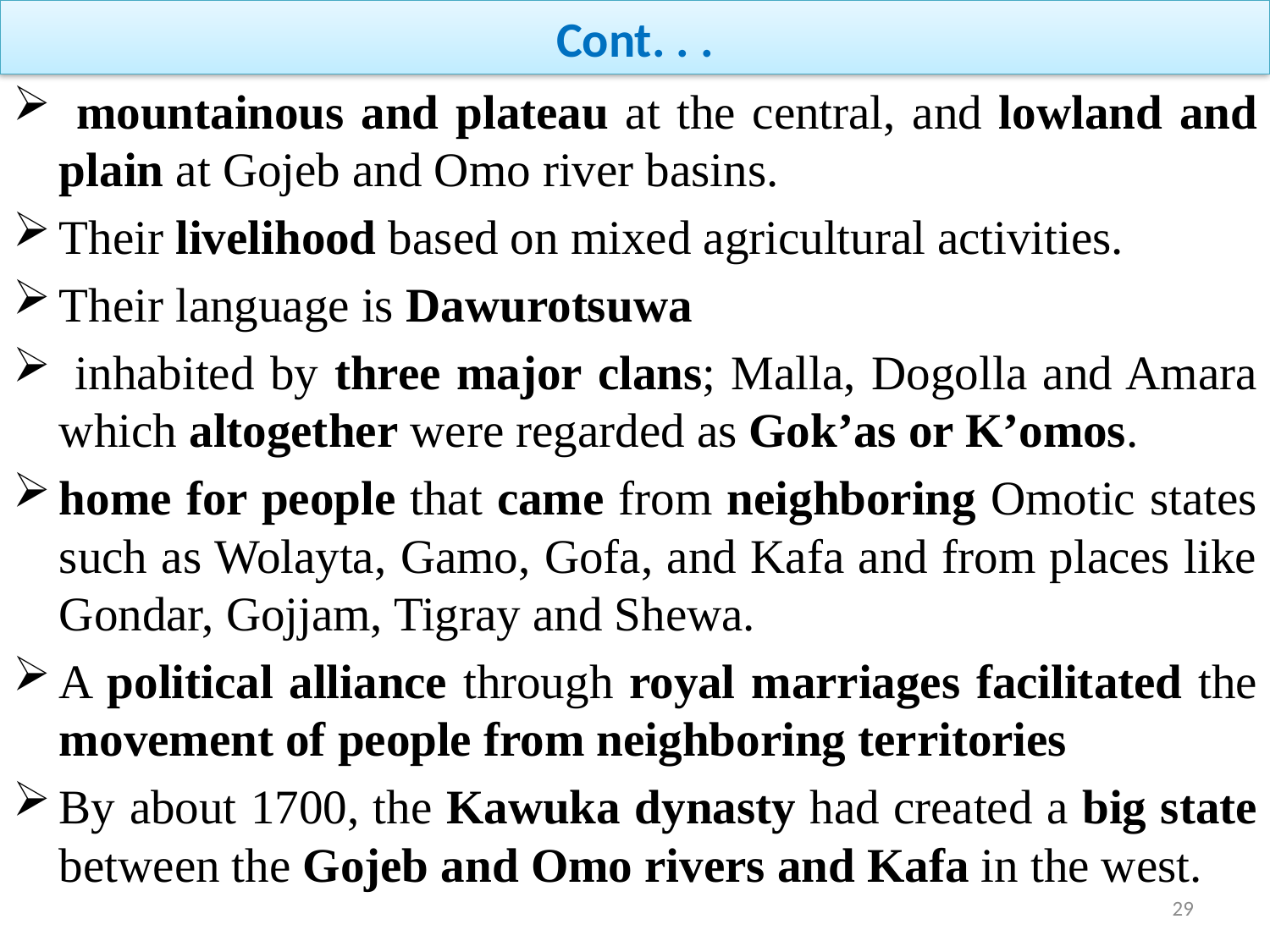

# Cont. . .
 mountainous and plateau at the central, and lowland and plain at Gojeb and Omo river basins.
Their livelihood based on mixed agricultural activities.
Their language is Dawurotsuwa
 inhabited by three major clans; Malla, Dogolla and Amara which altogether were regarded as Gok’as or K’omos.
home for people that came from neighboring Omotic states such as Wolayta, Gamo, Gofa, and Kafa and from places like Gondar, Gojjam, Tigray and Shewa.
A political alliance through royal marriages facilitated the movement of people from neighboring territories
By about 1700, the Kawuka dynasty had created a big state between the Gojeb and Omo rivers and Kafa in the west.
29